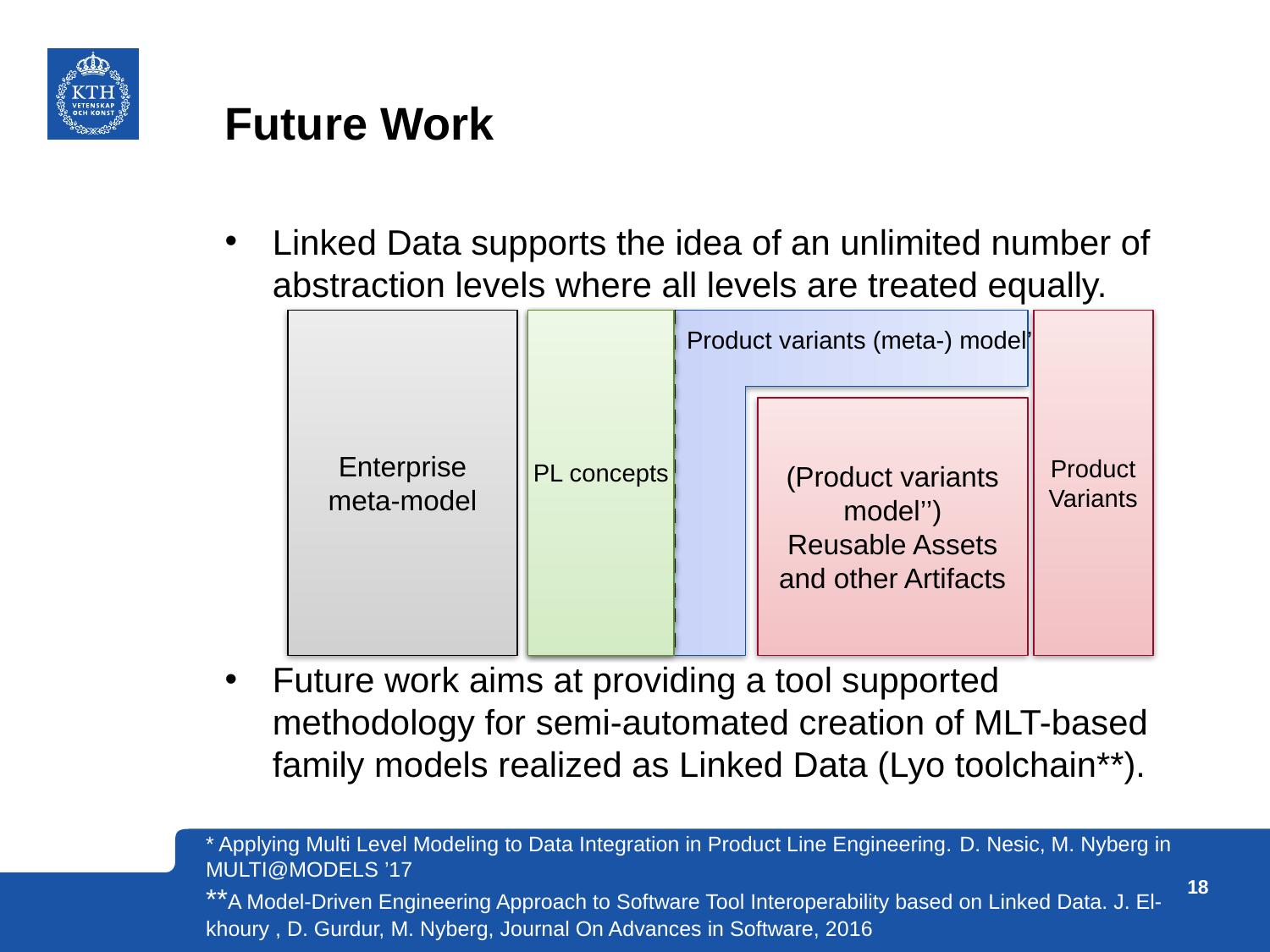

# Future Work
Linked Data supports the idea of an unlimited number of abstraction levels where all levels are treated equally.

Future work aims at providing a tool supported methodology for semi-automated creation of MLT-based family models realized as Linked Data (Lyo toolchain**).

Product Variants
Enterprise meta-model
Product variants (meta-) model’
(Product variants model’’)
Reusable Assets and other Artifacts
PL concepts
* Applying Multi Level Modeling to Data Integration in Product Line Engineering. D. Nesic, M. Nyberg in MULTI@MODELS ’17
**A Model-Driven Engineering Approach to Software Tool Interoperability based on Linked Data. J. El-khoury , D. Gurdur, M. Nyberg, Journal On Advances in Software, 2016
18